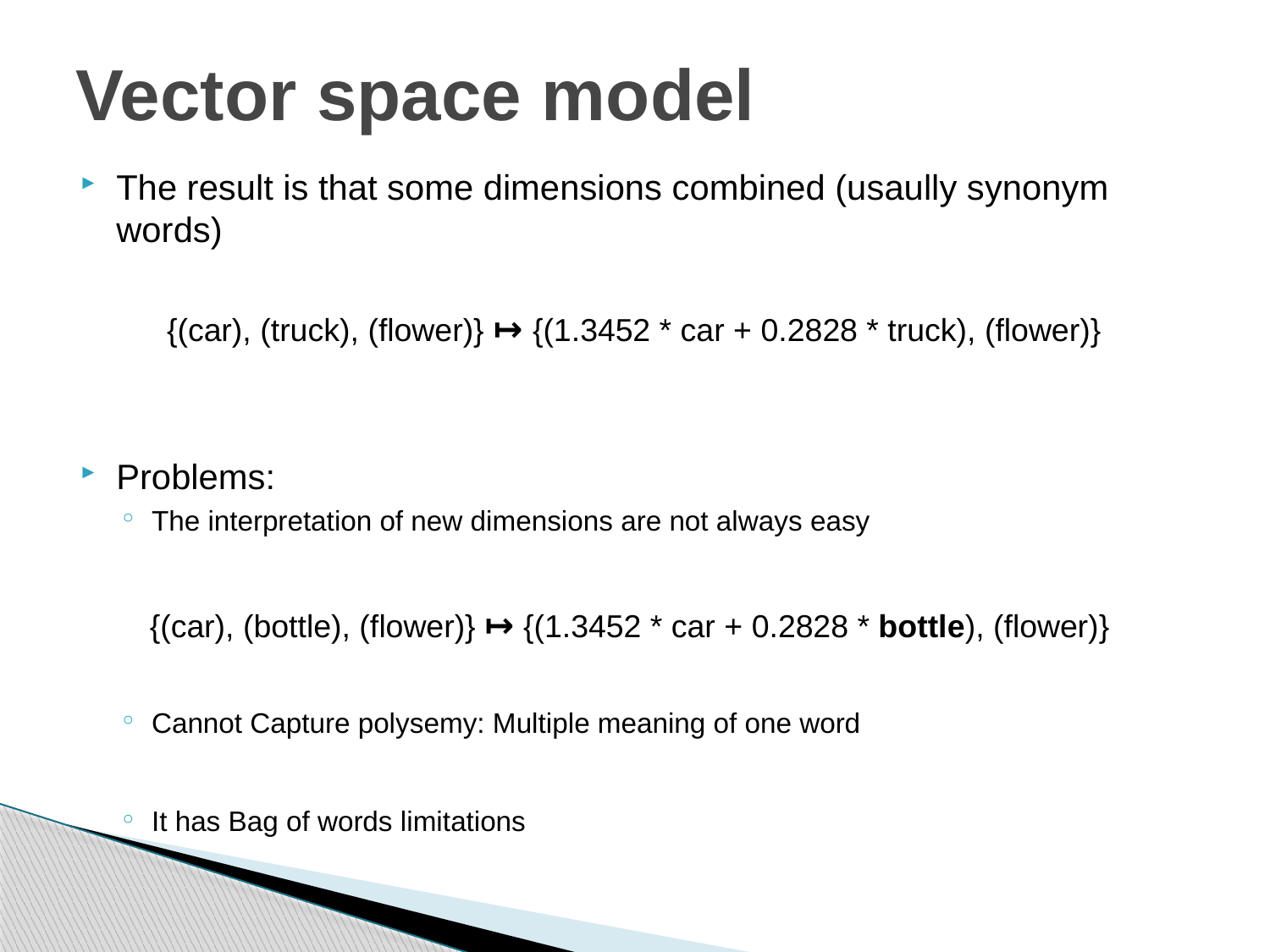

# Vector space model
The result is that some dimensions combined (usaully synonym words)

 {(car), (truck), (flower)} ↦ {(1.3452 * car + 0.2828 * truck), (flower)}

Problems:
The interpretation of new dimensions are not always easy

{(car), (bottle), (flower)} ↦ {(1.3452 * car + 0.2828 * bottle), (flower)}

Cannot Capture polysemy: Multiple meaning of one word

It has Bag of words limitations